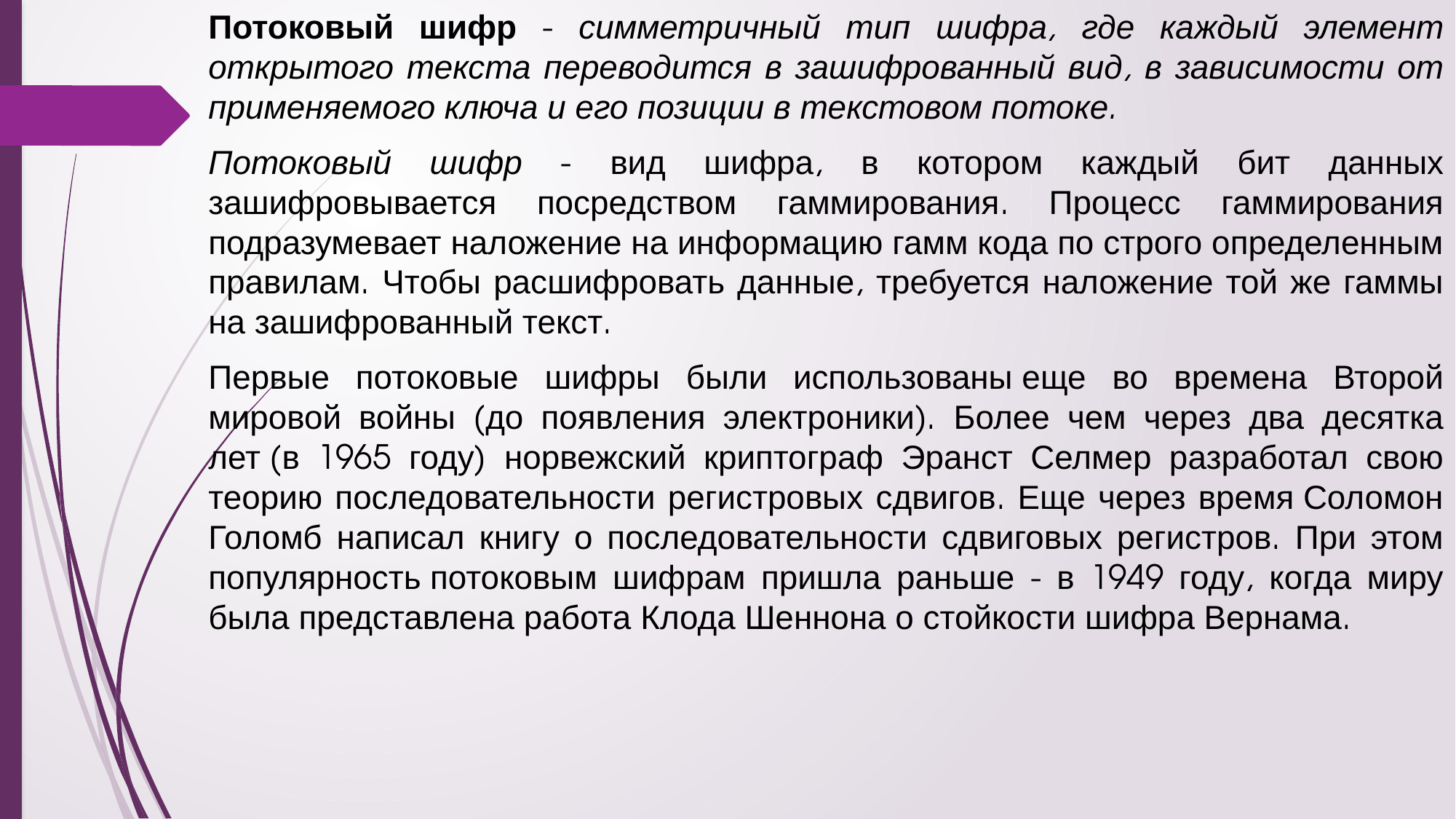

Потоковый шифр - симметричный тип шифра, где каждый элемент открытого текста переводится в зашифрованный вид, в зависимости от применяемого ключа и его позиции в текстовом потоке.
Потоковый шифр - вид шифра, в котором каждый бит данных зашифровывается посредством гаммирования. Процесс гаммирования подразумевает наложение на информацию гамм кода по строго определенным правилам. Чтобы расшифровать данные, требуется наложение той же гаммы на зашифрованный текст.
Первые потоковые шифры были использованы еще во времена Второй мировой войны (до появления электроники). Более чем через два десятка лет (в 1965 году) норвежский криптограф Эранст Селмер разработал свою теорию последовательности регистровых сдвигов. Еще через время Соломон Голомб написал книгу о последовательности сдвиговых регистров. При этом популярность потоковым шифрам пришла раньше - в 1949 году, когда миру была представлена работа Клода Шеннона о стойкости шифра Вернама.